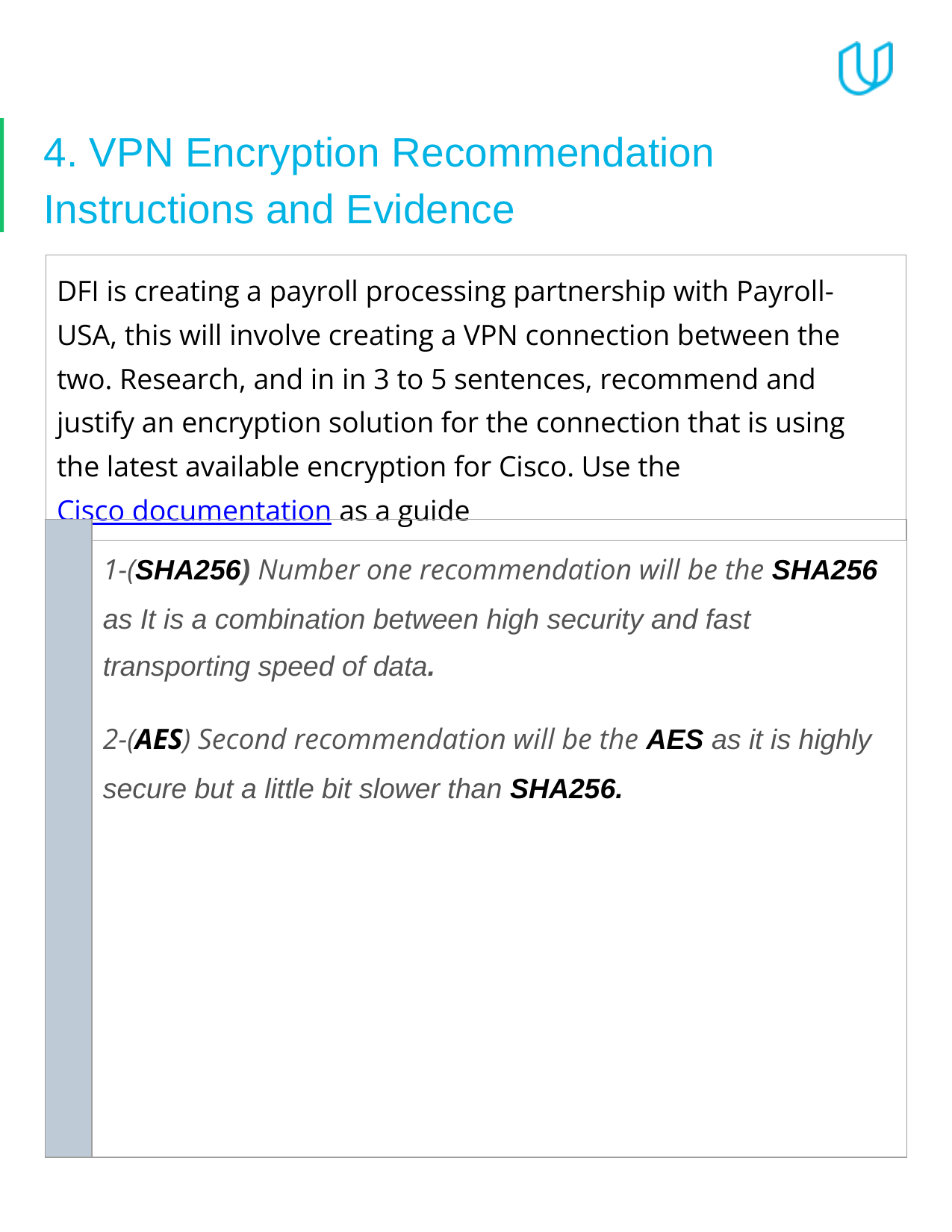

# 4. VPN Encryption Recommendation Instructions and Evidence
| DFI is creating a payroll processing partnership with Payroll-USA, this will involve creating a VPN connection between the two. Research, and in in 3 to 5 sentences, recommend and justify an encryption solution for the connection that is using the latest available encryption for Cisco. Use the Cisco documentation as a guide |  |  |
| --- | --- | --- |
|  | 1-(SHA256) Number one recommendation will be the SHA256 as It is a combination between high security and fast transporting speed of data. 2-(AES) Second recommendation will be the AES as it is highly secure but a little bit slower than SHA256. |
| --- | --- |